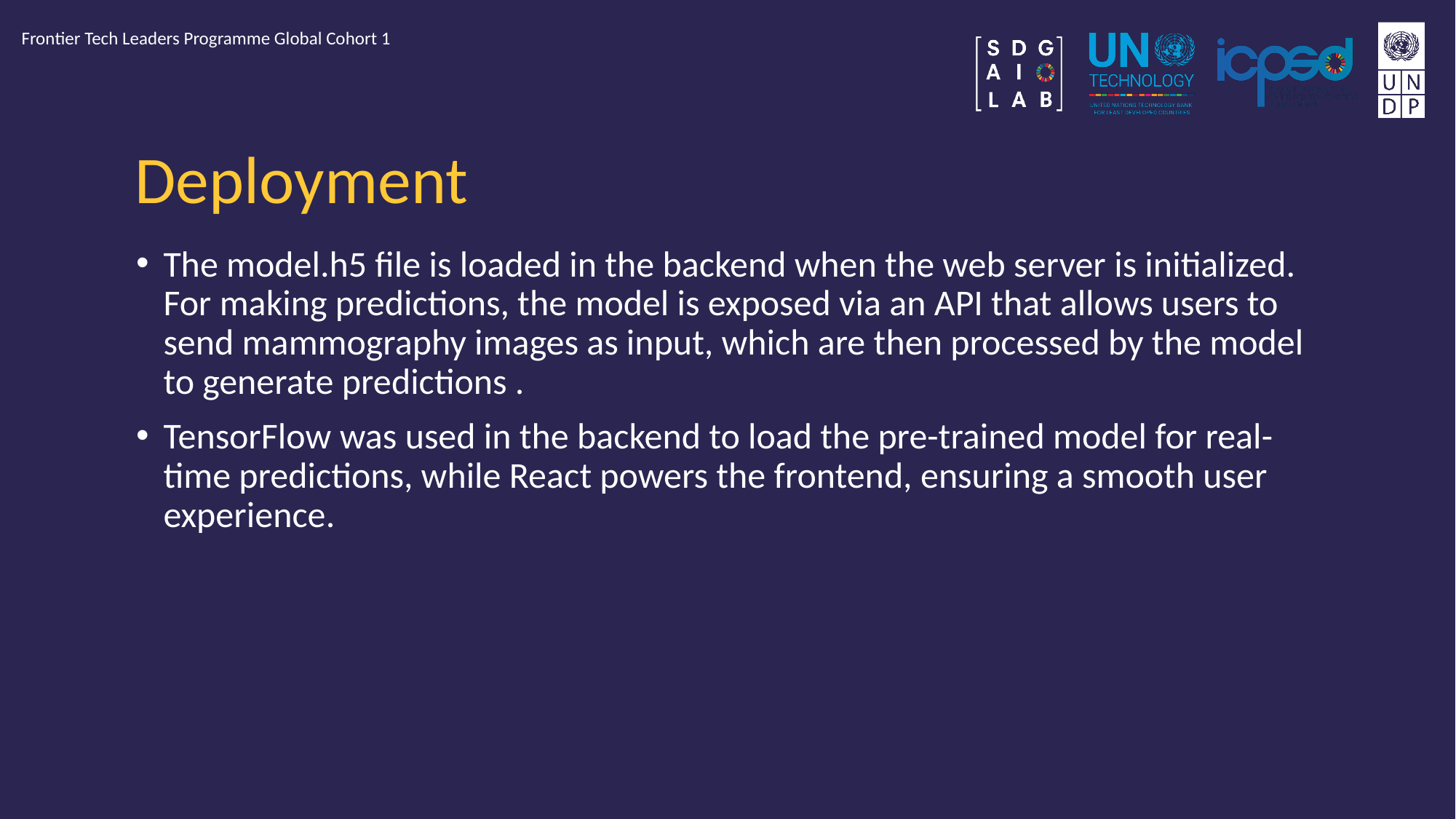

Frontier Tech Leaders Programme Global Cohort 1
# Deployment
The model.h5 file is loaded in the backend when the web server is initialized. For making predictions, the model is exposed via an API that allows users to send mammography images as input, which are then processed by the model to generate predictions .
TensorFlow was used in the backend to load the pre-trained model for real-time predictions, while React powers the frontend, ensuring a smooth user experience.